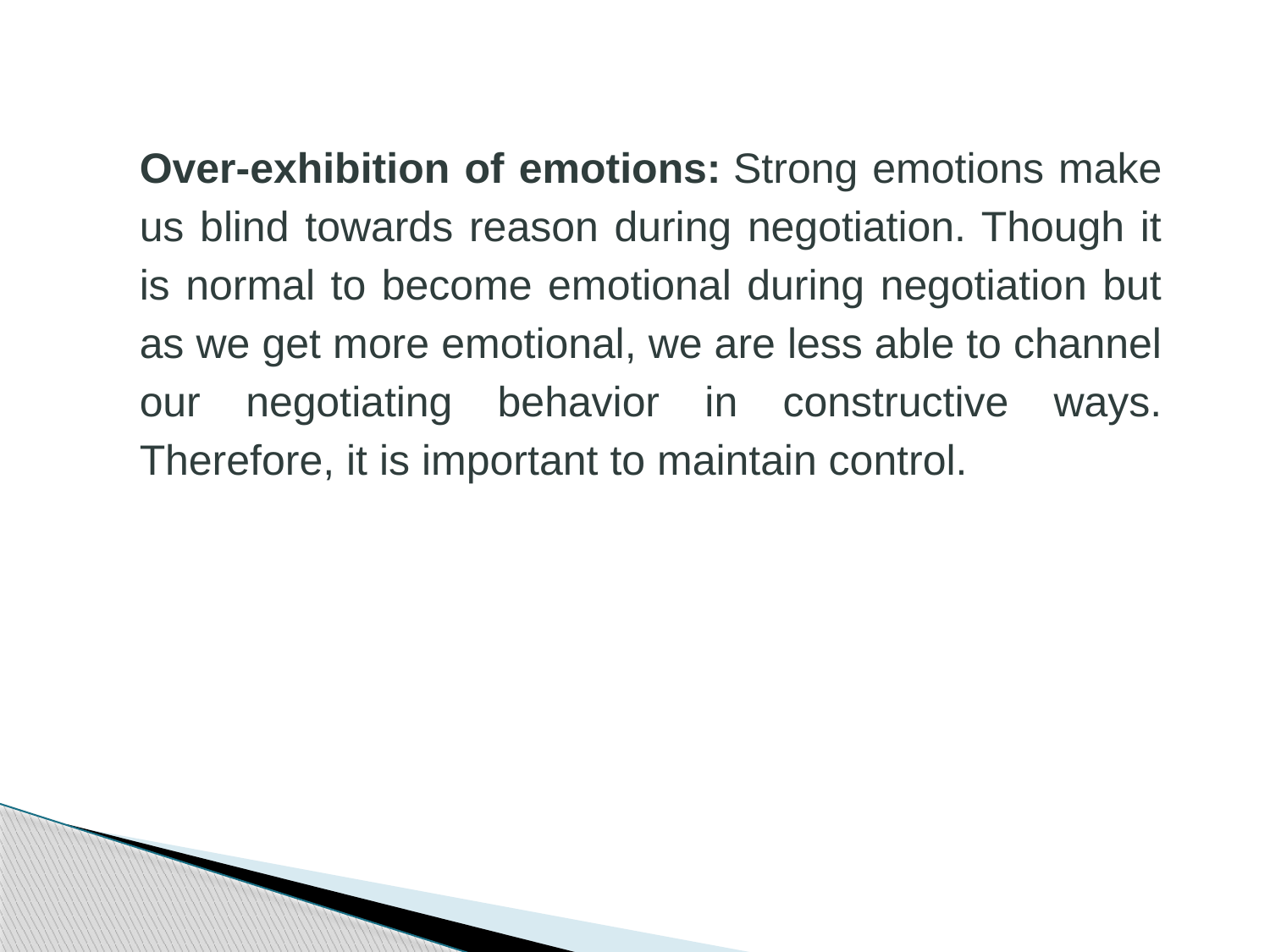

Over-exhibition of emotions: Strong emotions make us blind towards reason during negotiation. Though it is normal to become emotional during negotiation but as we get more emotional, we are less able to channel our negotiating behavior in constructive ways. Therefore, it is important to maintain control.